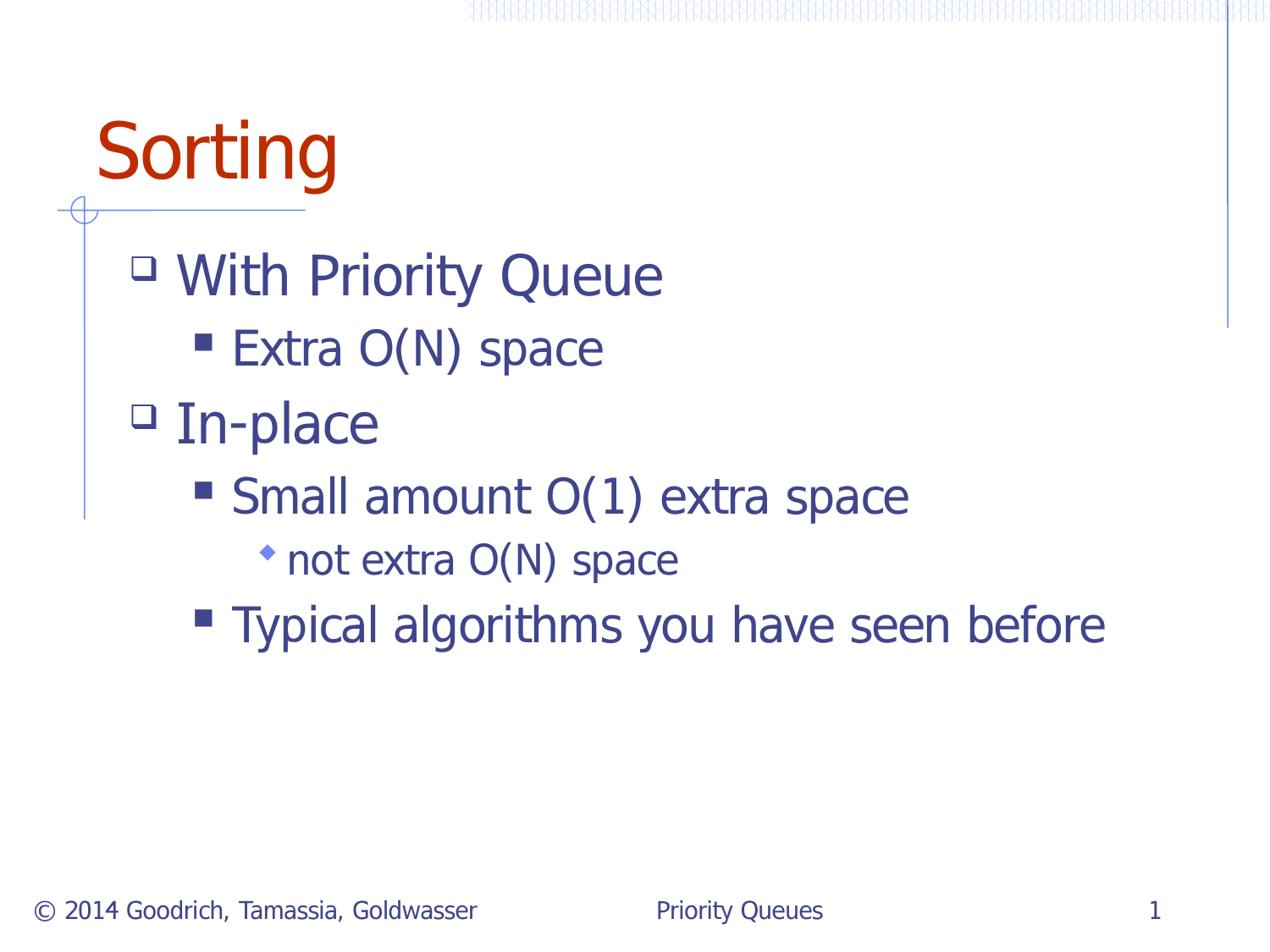

# Sorting
With Priority Queue
Extra O(N) space
In-place
Small amount O(1) extra space
not extra O(N) space
Typical algorithms you have seen before
© 2014 Goodrich, Tamassia, Goldwasser
1
Priority Queues